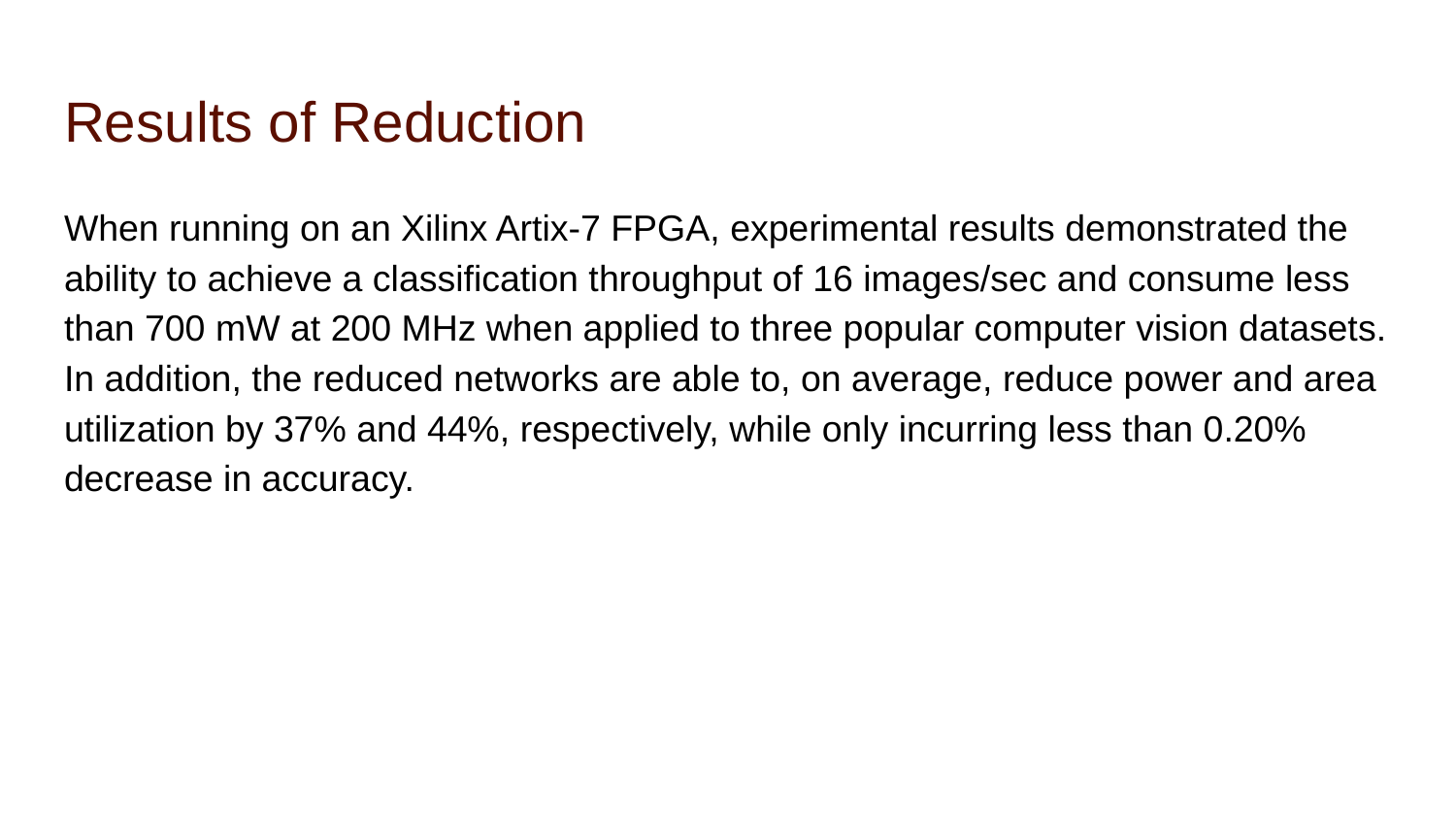

# Results of Reduction
When running on an Xilinx Artix-7 FPGA, experimental results demonstrated the ability to achieve a classification throughput of 16 images/sec and consume less than 700 mW at 200 MHz when applied to three popular computer vision datasets. In addition, the reduced networks are able to, on average, reduce power and area utilization by 37% and 44%, respectively, while only incurring less than 0.20% decrease in accuracy.